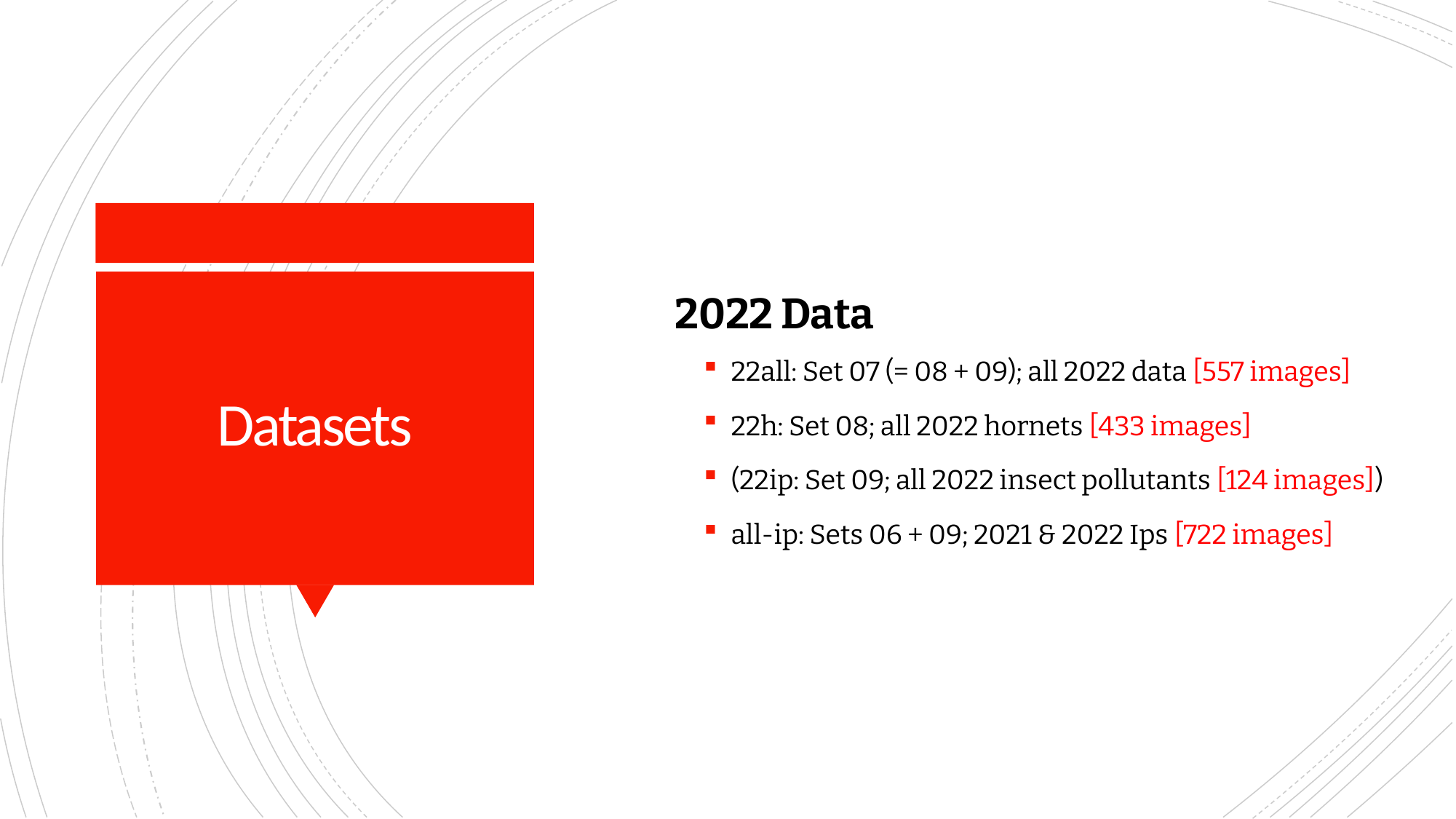

22all: Set 07 (= 08 + 09); all 2022 data [557 images]
22h: Set 08; all 2022 hornets [433 images]
(22ip: Set 09; all 2022 insect pollutants [124 images])
all-ip: Sets 06 + 09; 2021 & 2022 Ips [722 images]
# Datasets
2022 Data